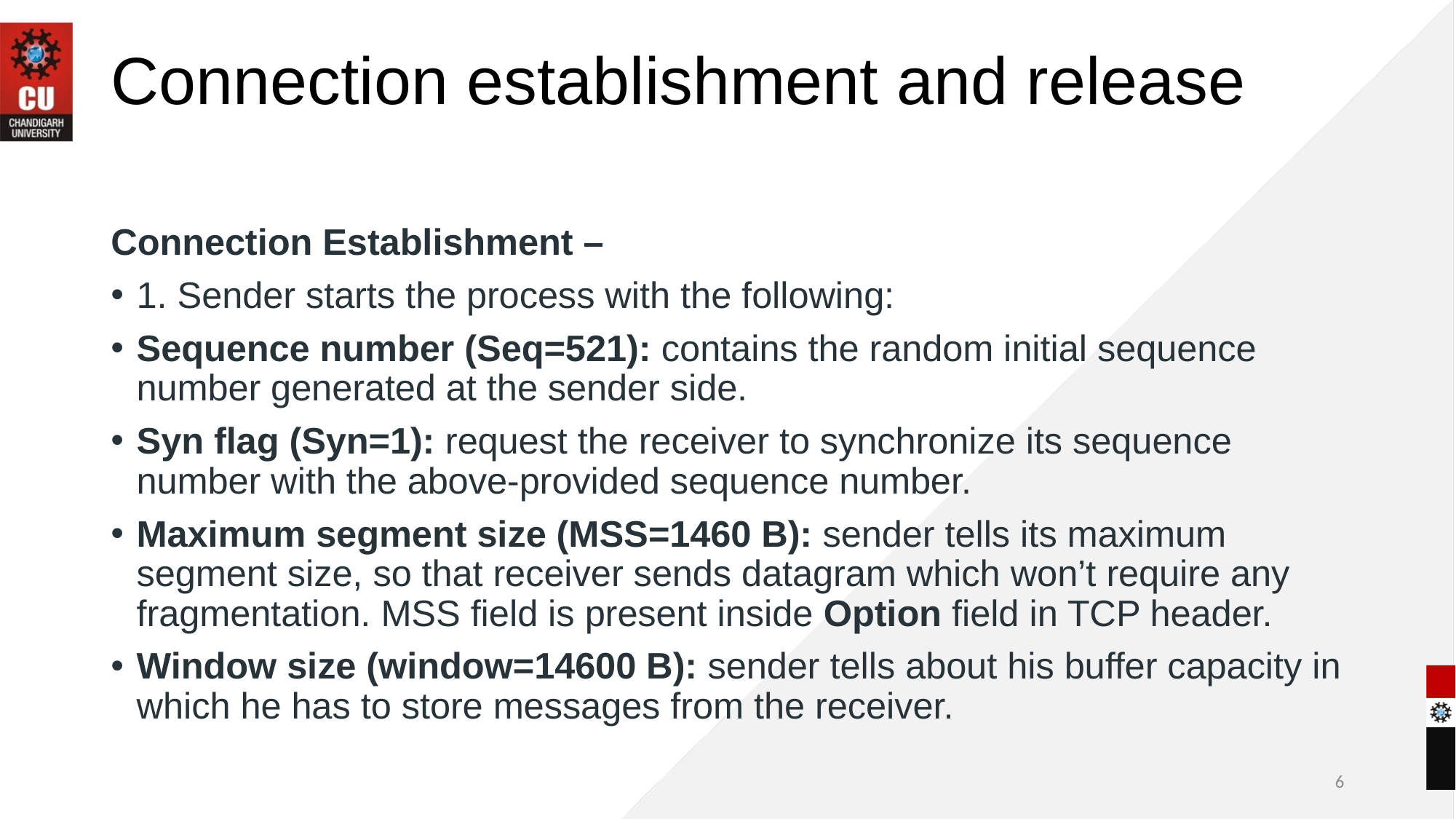

# Connection establishment and release
Connection Establishment –
1. Sender starts the process with the following:
Sequence number (Seq=521): contains the random initial sequence number generated at the sender side.
Syn flag (Syn=1): request the receiver to synchronize its sequence number with the above-provided sequence number.
Maximum segment size (MSS=1460 B): sender tells its maximum segment size, so that receiver sends datagram which won’t require any fragmentation. MSS field is present inside Option field in TCP header.
Window size (window=14600 B): sender tells about his buffer capacity in which he has to store messages from the receiver.

6